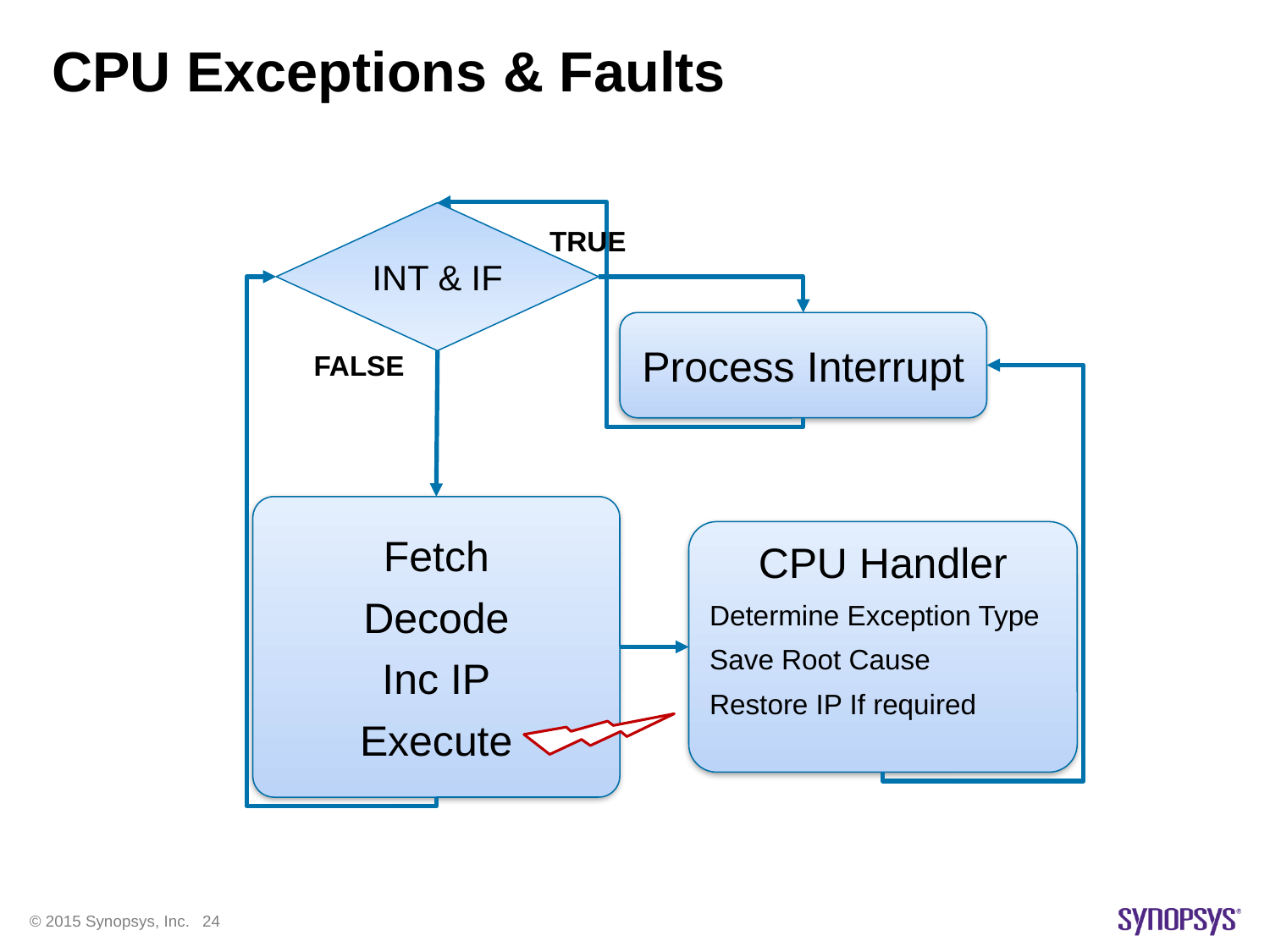

# CPU Exceptions & Faults
INT & IF
TRUE
Process Interrupt
FALSE
Fetch
Decode
Inc IP
Execute
CPU Handler
Determine Exception Type
Save Root Cause
Restore IP If required